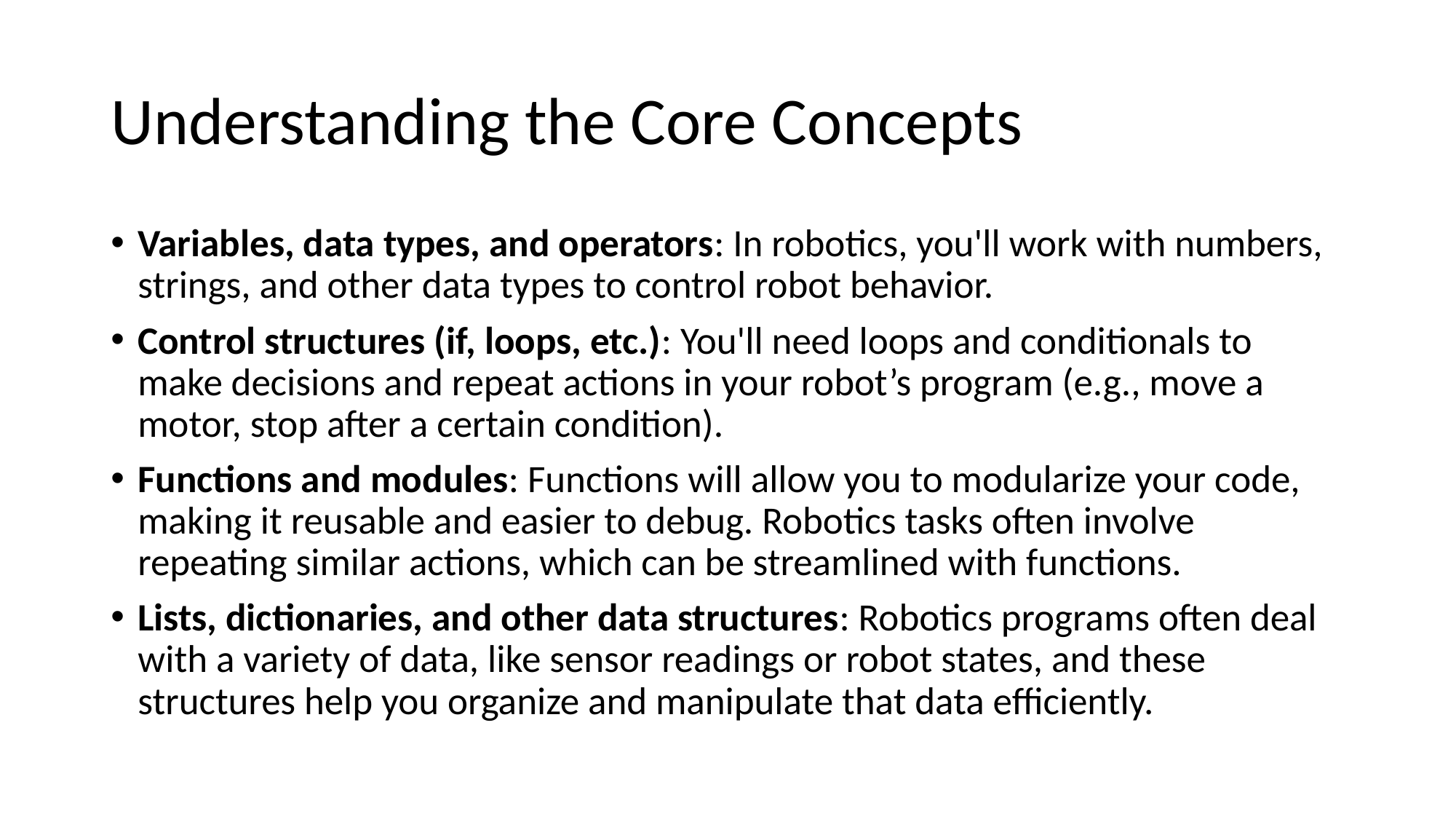

# Understanding the Core Concepts
Variables, data types, and operators: In robotics, you'll work with numbers, strings, and other data types to control robot behavior.
Control structures (if, loops, etc.): You'll need loops and conditionals to make decisions and repeat actions in your robot’s program (e.g., move a motor, stop after a certain condition).
Functions and modules: Functions will allow you to modularize your code, making it reusable and easier to debug. Robotics tasks often involve repeating similar actions, which can be streamlined with functions.
Lists, dictionaries, and other data structures: Robotics programs often deal with a variety of data, like sensor readings or robot states, and these structures help you organize and manipulate that data efficiently.